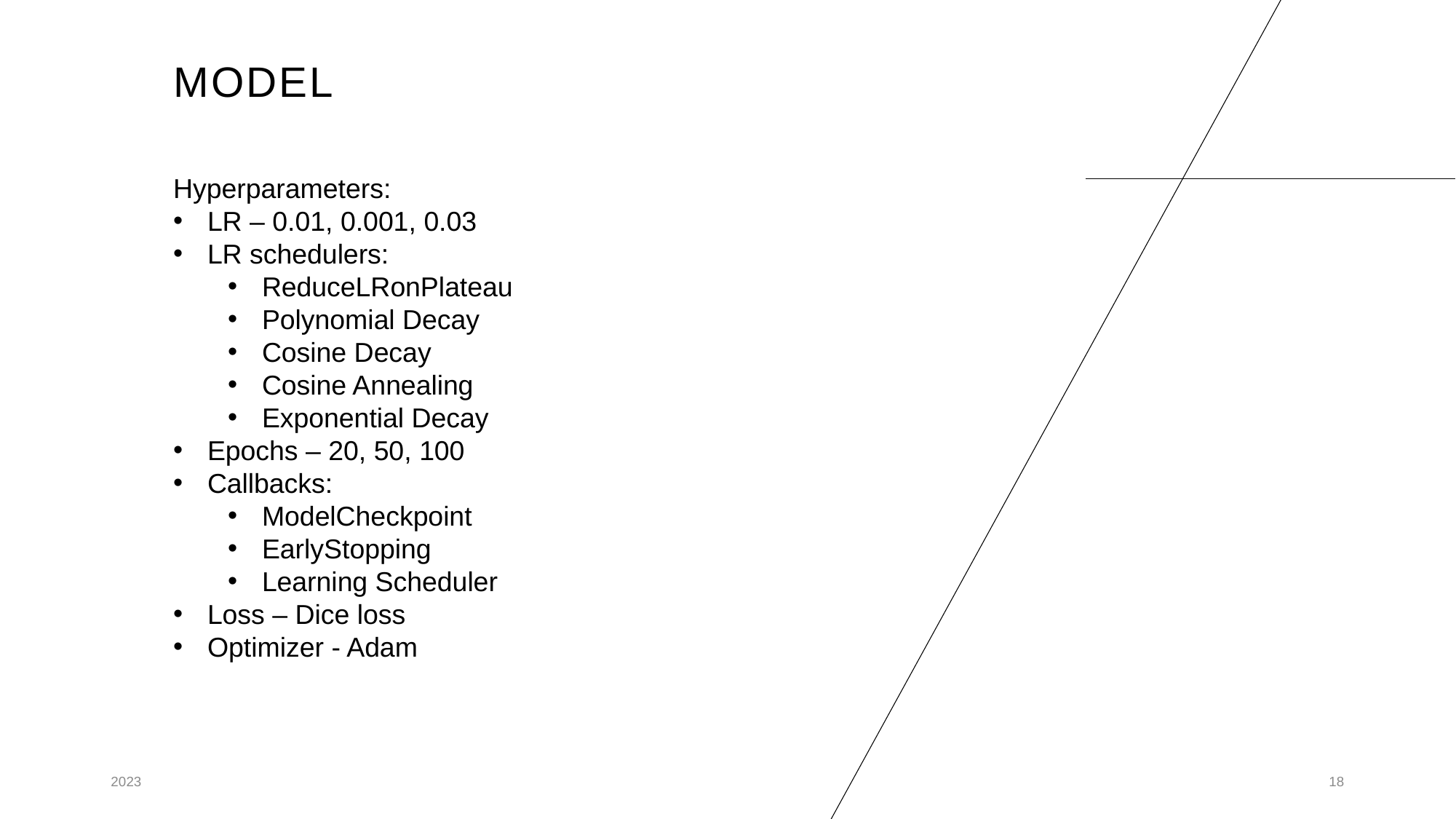

# model
Hyperparameters:
LR – 0.01, 0.001, 0.03
LR schedulers:
ReduceLRonPlateau
Polynomial Decay
Cosine Decay
Cosine Annealing
Exponential Decay
Epochs – 20, 50, 100
Callbacks:
ModelCheckpoint
EarlyStopping
Learning Scheduler
Loss – Dice loss
Optimizer - Adam

2023
18